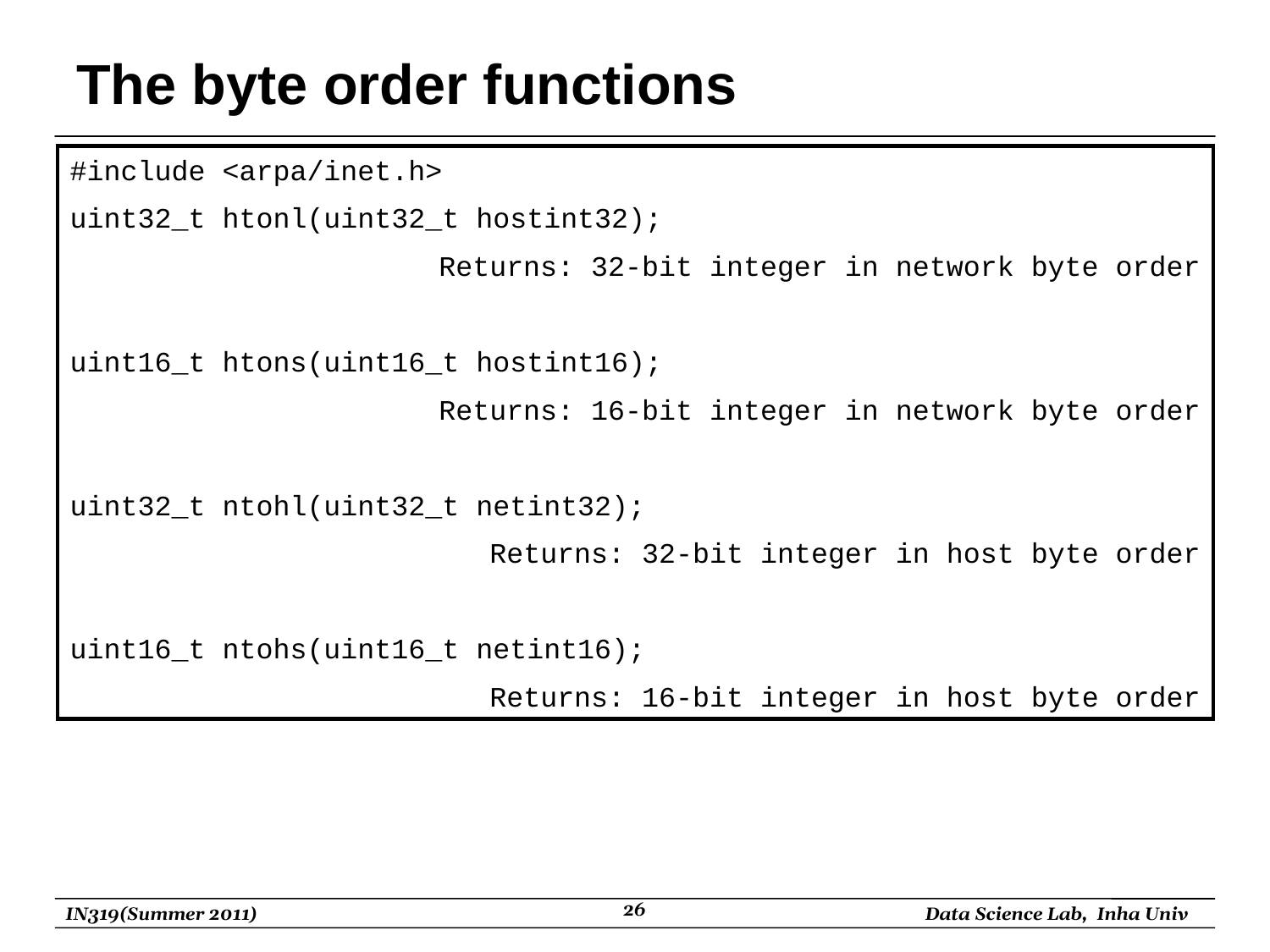

# The byte order functions
#include <arpa/inet.h>
uint32_t htonl(uint32_t hostint32);
Returns: 32-bit integer in network byte order

uint16_t htons(uint16_t hostint16);
Returns: 16-bit integer in network byte order

uint32_t ntohl(uint32_t netint32);
Returns: 32-bit integer in host byte order

uint16_t ntohs(uint16_t netint16);
Returns: 16-bit integer in host byte order
26